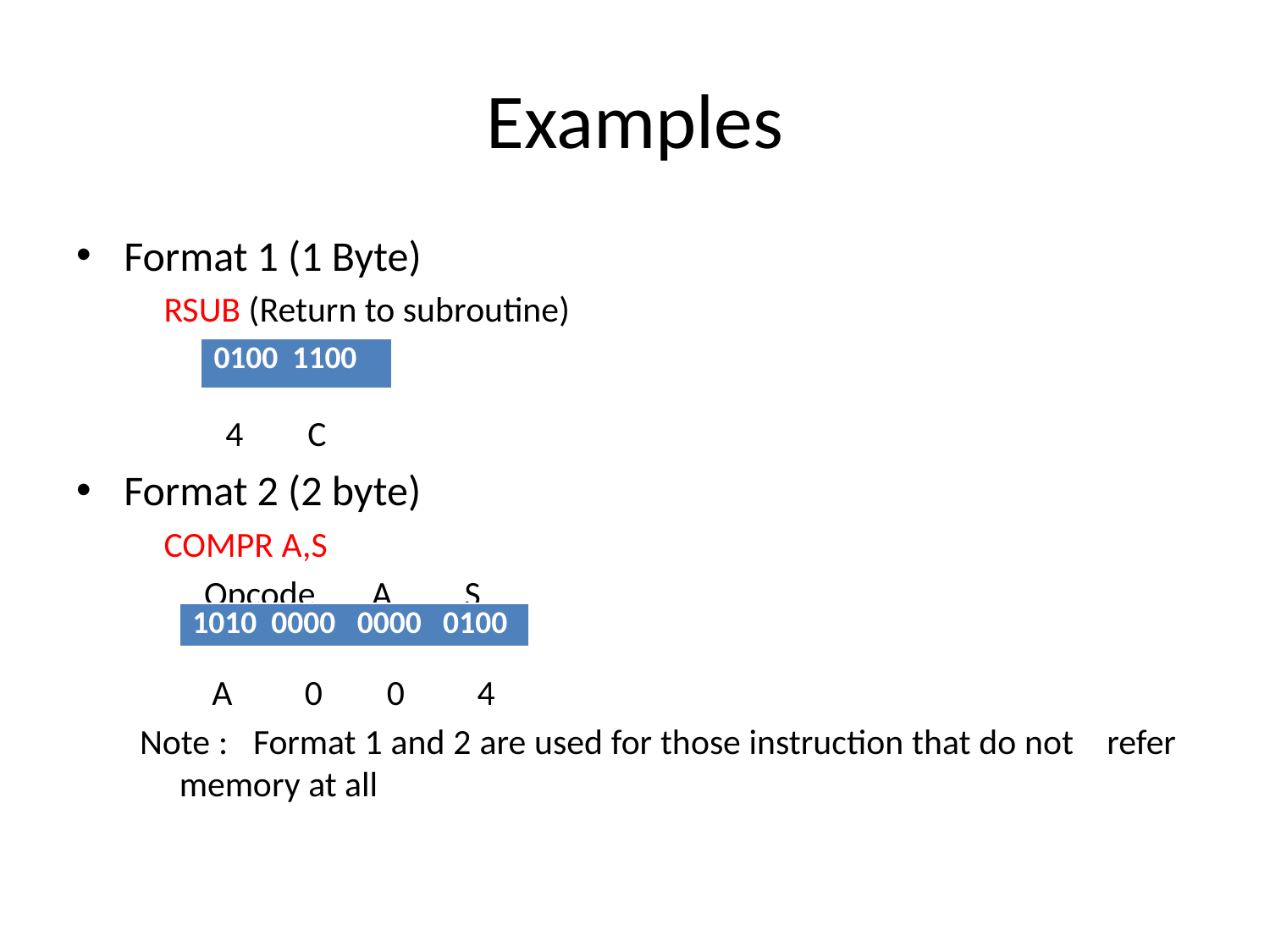

# Examples
Format 1 (1 Byte)
   RSUB (Return to subroutine)

         4        C
Format 2 (2 byte)
   COMPR A,S
        Opcode       A         S

         A         0        0         4
Note :   Format 1 and 2 are used for those instruction that do not    refer   memory at all
| 0100 1100 |
| --- |
| 1010 0000 0000 0100 |
| --- |